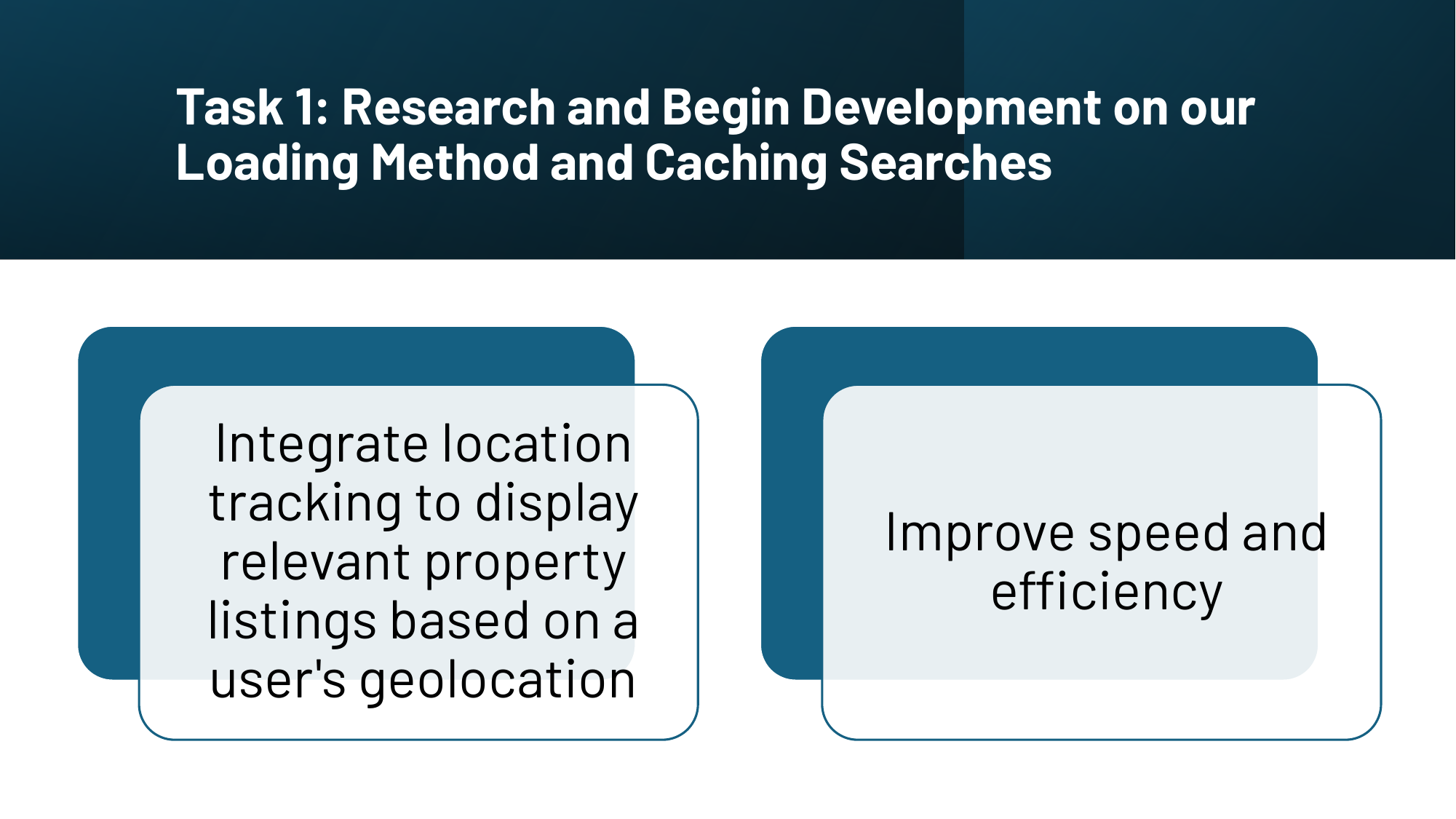

# Task 1: Research and Begin Development on our Loading Method and Caching Searches
Integrate location tracking to display relevant property listings based on a user's geolocation
Improve speed and efficiency